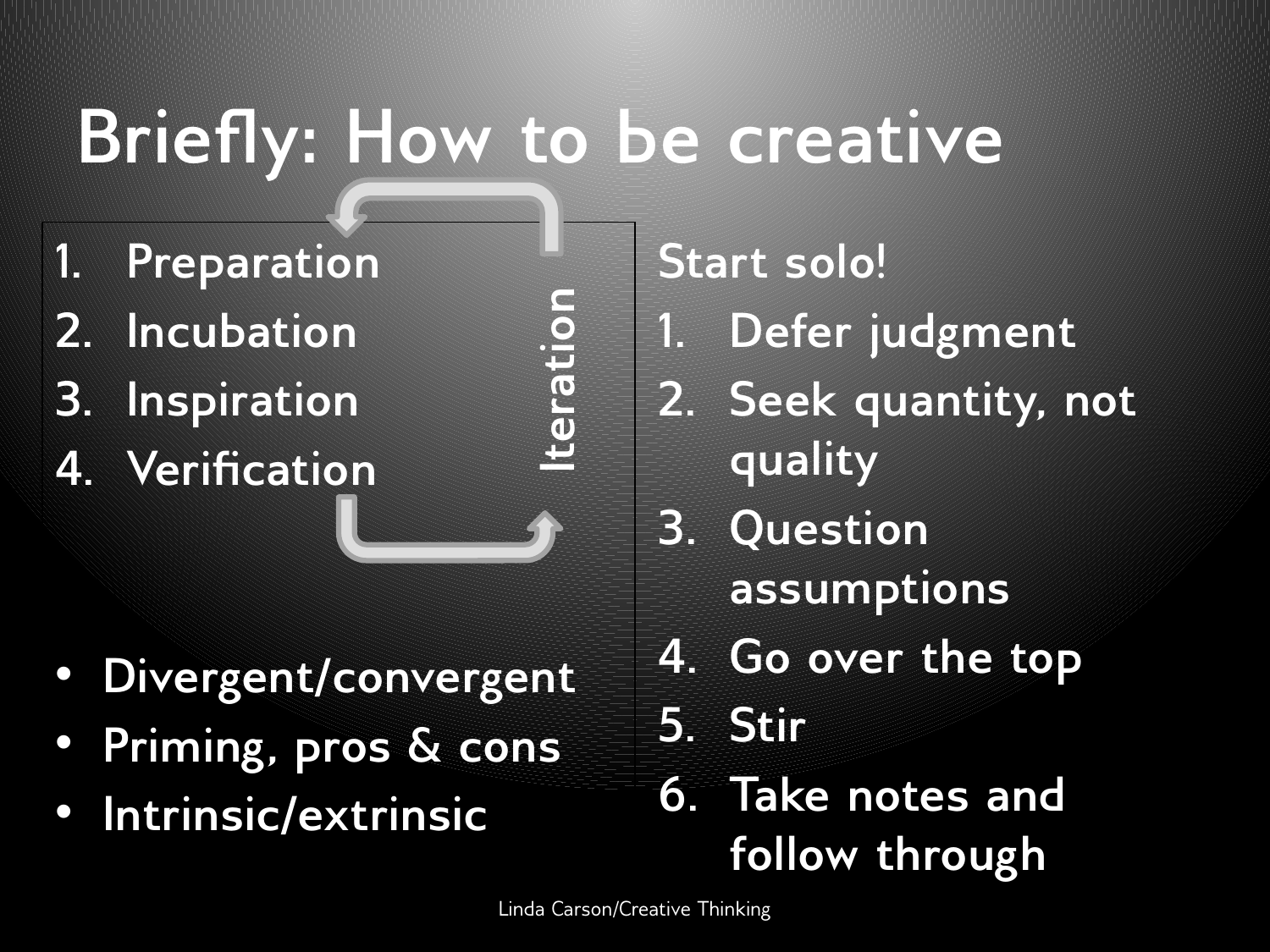

Briefly: How to be creative

Preparation
Incubation
Inspiration
Verification

Divergent/convergent
Priming, pros & cons
Intrinsic/extrinsic
Start solo!
Defer judgment
Seek quantity, not quality
Question assumptions
Go over the top
Stir
Take notes and follow through
Iteration

Linda Carson/Creative Thinking